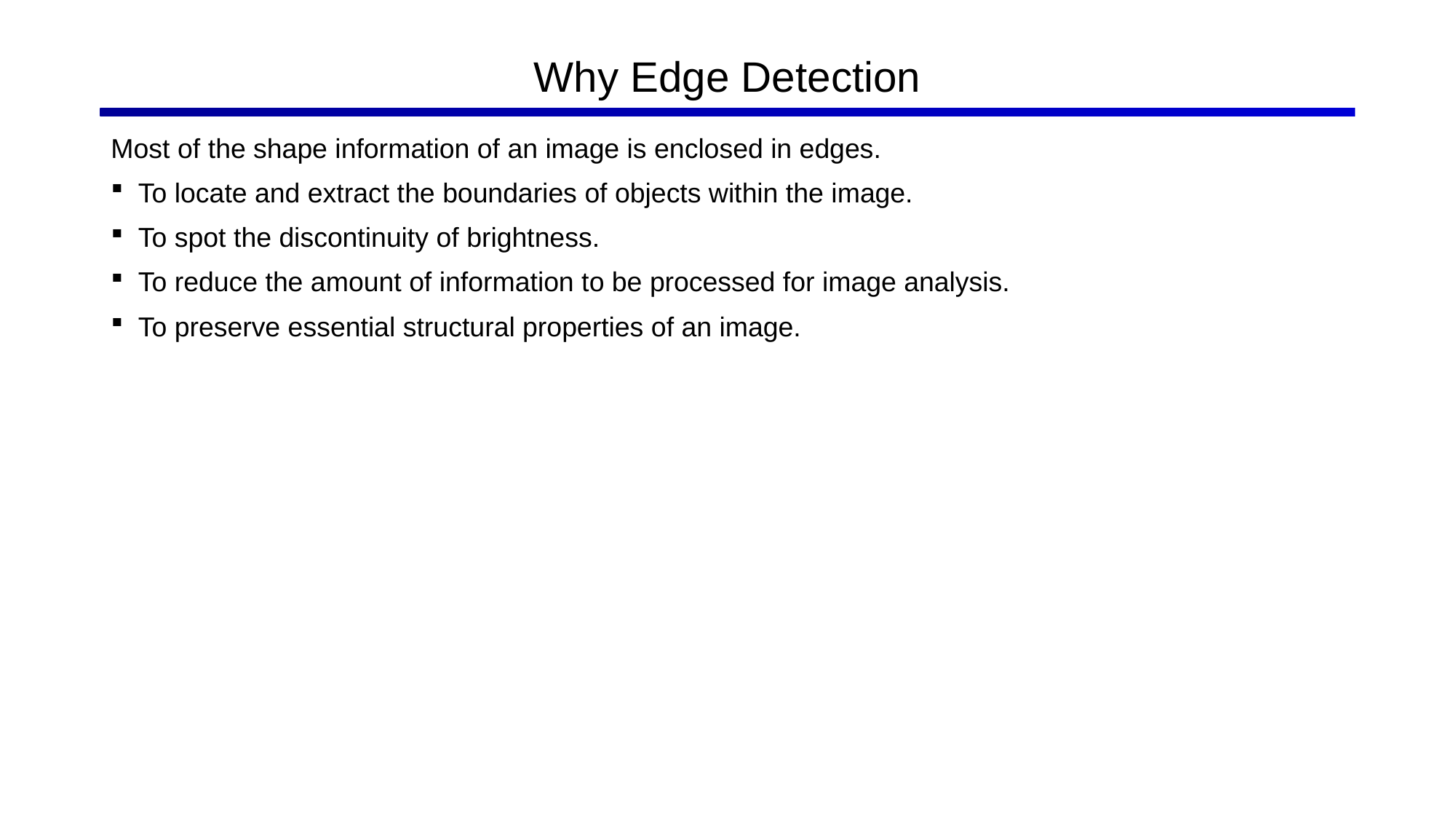

# Why Edge Detection
Most of the shape information of an image is enclosed in edges.
To locate and extract the boundaries of objects within the image.
To spot the discontinuity of brightness.
To reduce the amount of information to be processed for image analysis.
To preserve essential structural properties of an image.